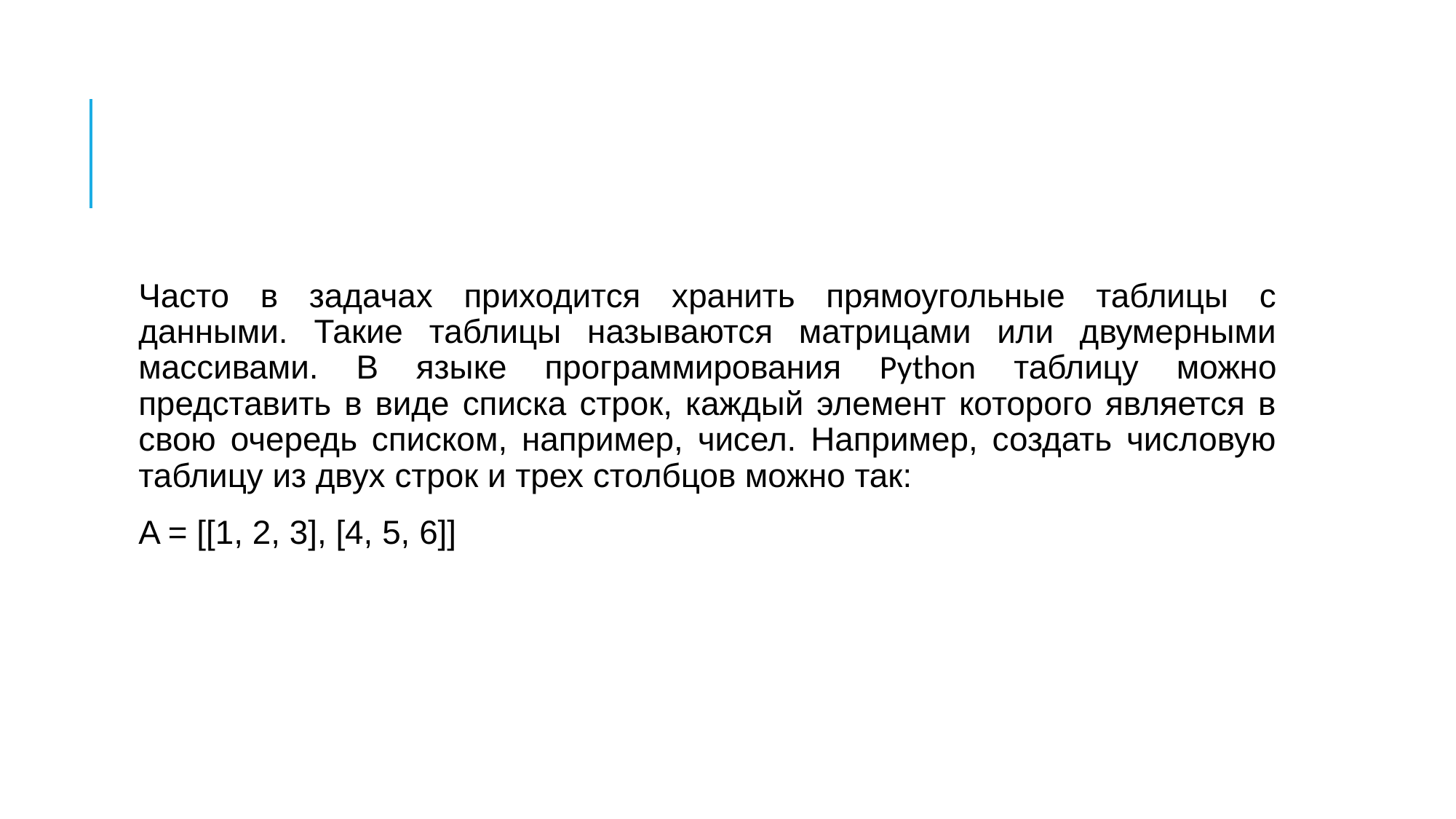

#
Часто в задачах приходится хранить прямоугольные таблицы с данными. Такие таблицы называются матрицами или двумерными массивами. В языке программирования Python таблицу можно представить в виде списка строк, каждый элемент которого является в свою очередь списком, например, чисел. Например, создать числовую таблицу из двух строк и трех столбцов можно так:
A = [[1, 2, 3], [4, 5, 6]]